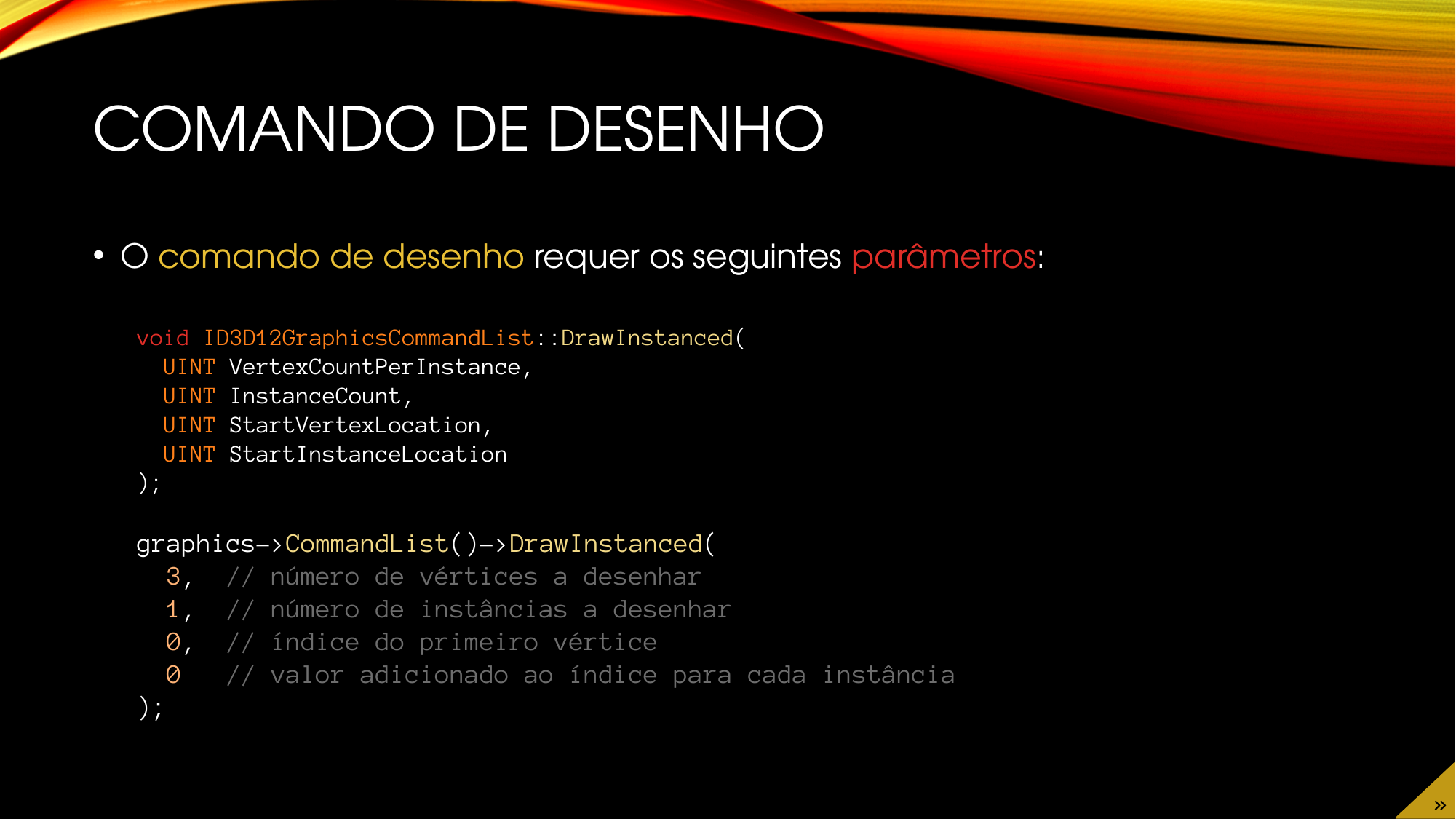

# Comando de desenho
O comando de desenho requer os seguintes parâmetros:

void ID3D12GraphicsCommandList::DrawInstanced(
  UINT VertexCountPerInstance,
  UINT InstanceCount,
  UINT StartVertexLocation,
  UINT StartInstanceLocation
);
graphics->CommandList()->DrawInstanced(
  3,  // número de vértices a desenhar
  1,  // número de instâncias a desenhar
  0,  // índice do primeiro vértice
  0   // valor adicionado ao índice para cada instância
);

»